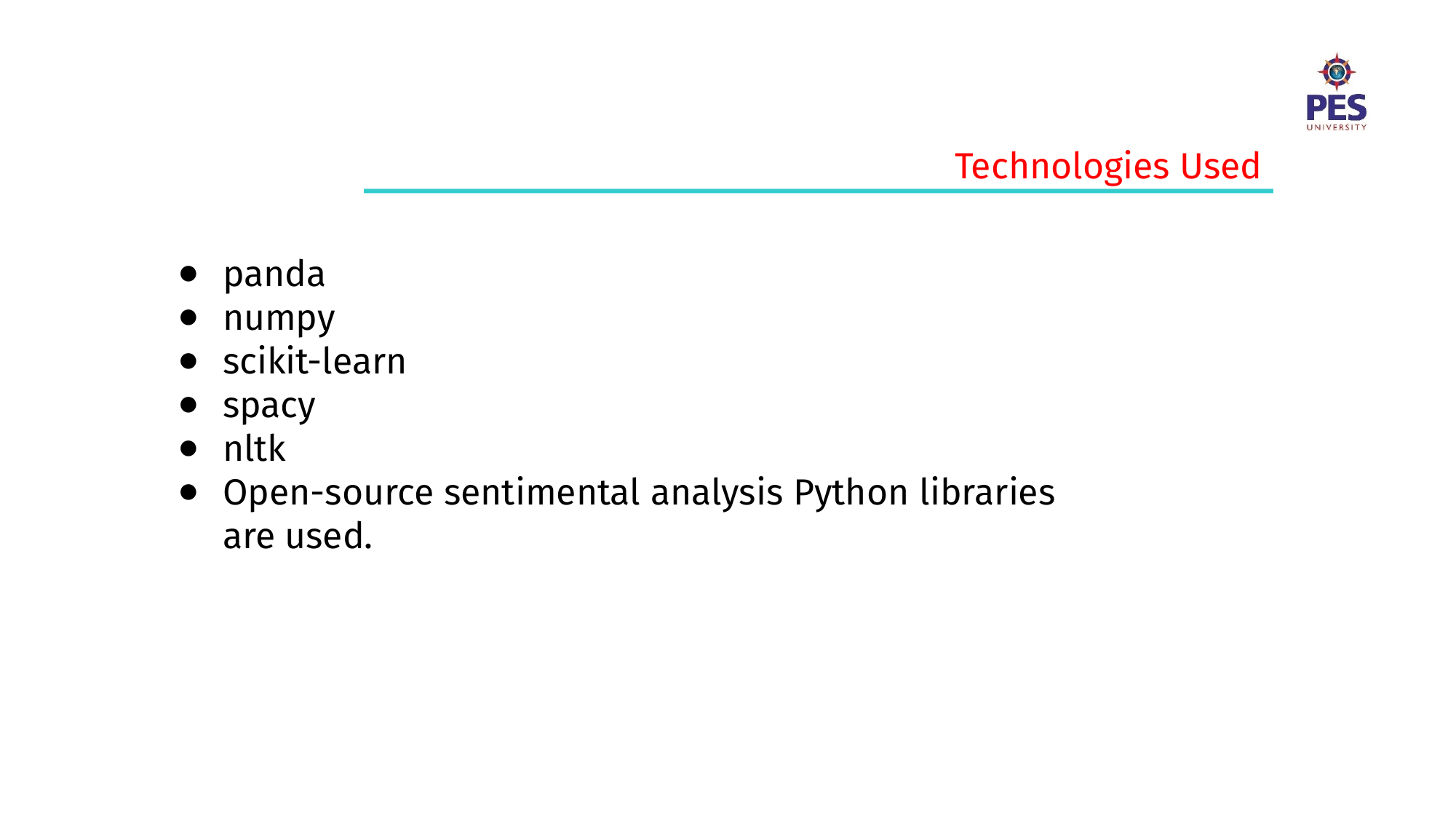

Technologies Used

panda
numpy
scikit-learn
spacy
nltk
Open-source sentimental analysis Python libraries are used.